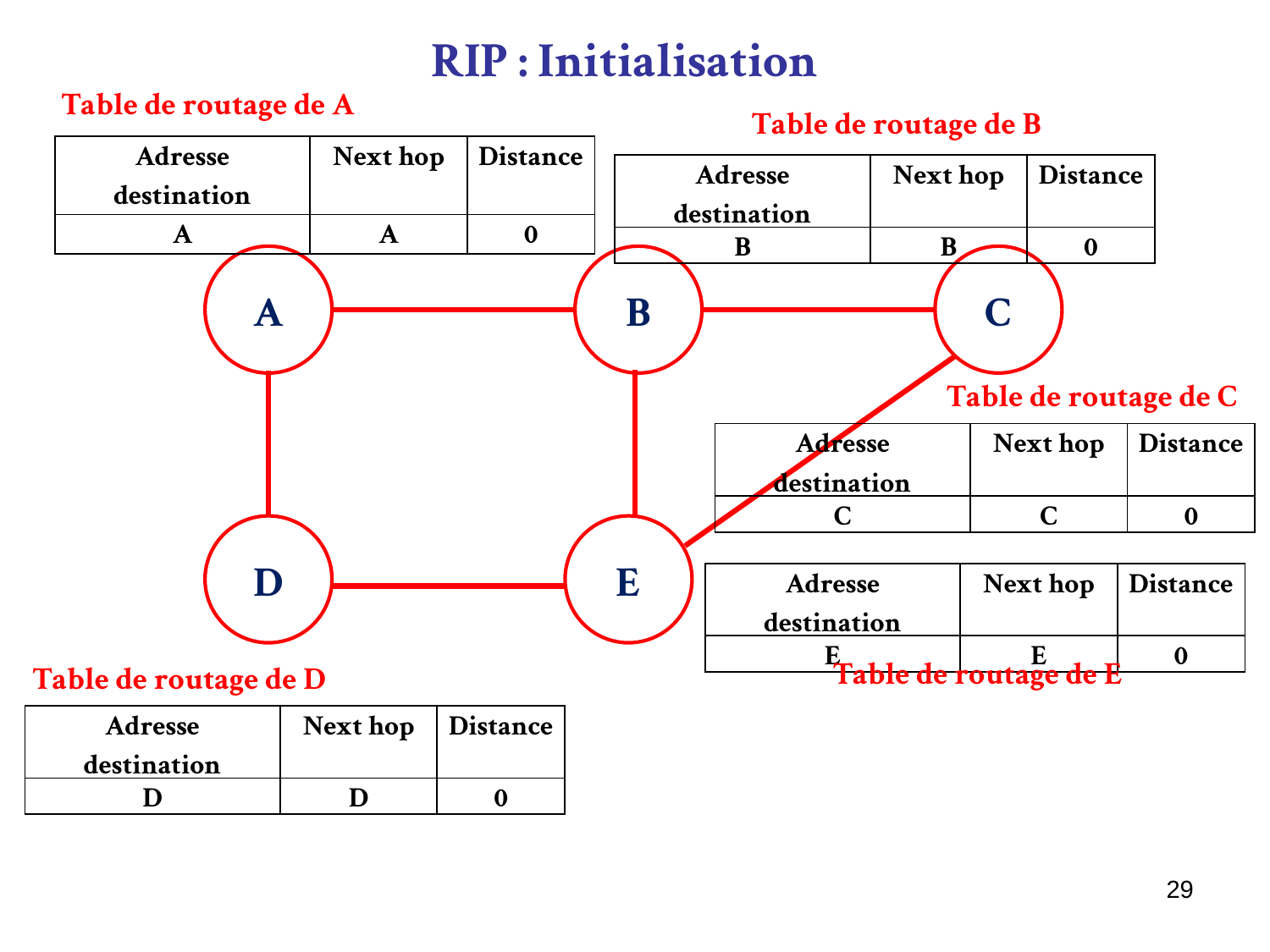

# RIP : Initialisation
Table de routage de A
Table de routage de B
| Adresse destination | Next hop | Distance |
| --- | --- | --- |
| A | A | 0 |
| Adresse destination | Next hop | Distance |
| --- | --- | --- |
| B | B | 0 |
A
B
C
D
E
Table de routage de C
| Adresse destination | Next hop | Distance |
| --- | --- | --- |
| C | C | 0 |
| Adresse destination | Next hop | Distance |
| --- | --- | --- |
| E | E | 0 |
Table de routage de E
Table de routage de D
| Adresse destination | Next hop | Distance |
| --- | --- | --- |
| D | D | 0 |
29